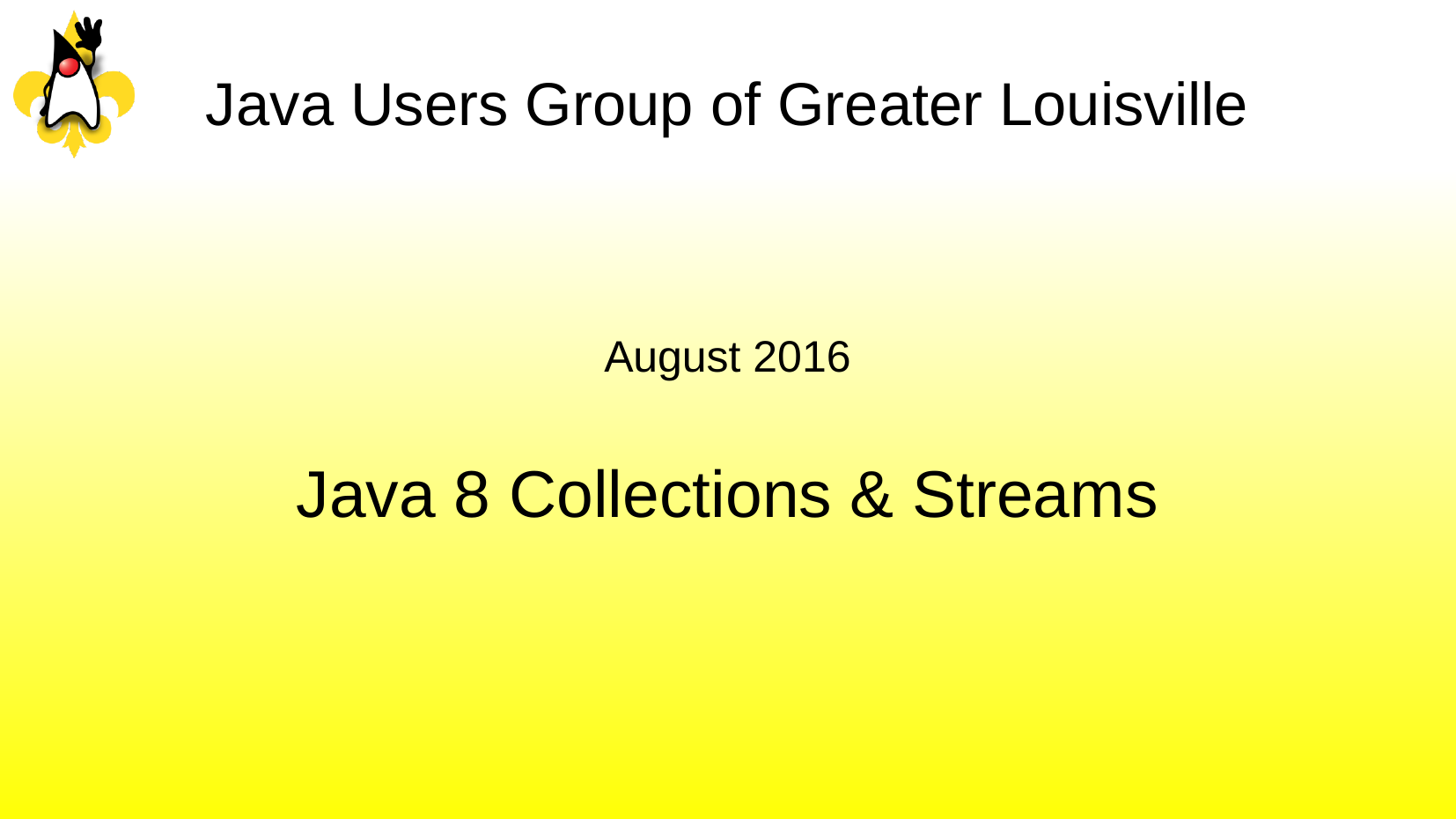

Java Users Group of Greater Louisville
August 2016

Java 8 Collections & Streams